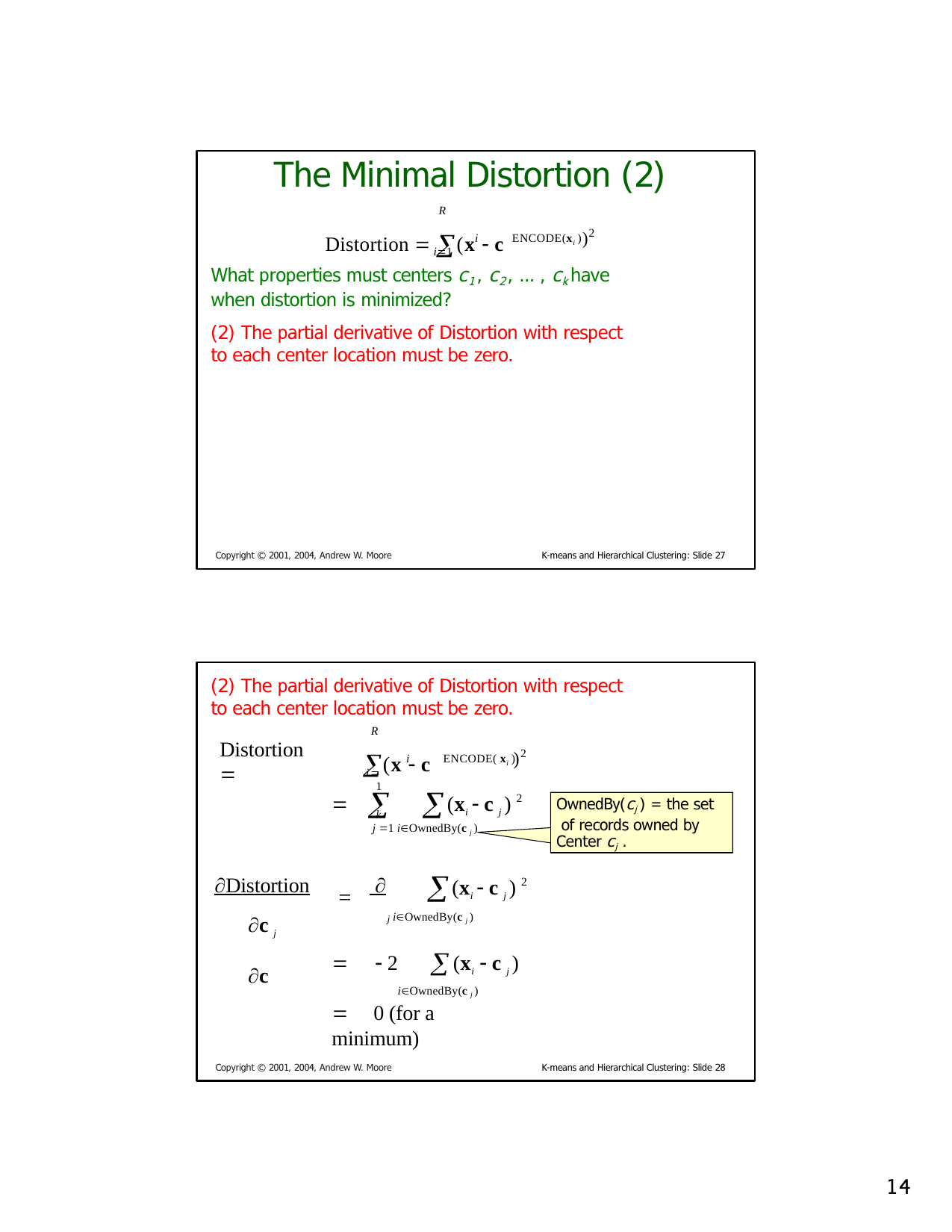

# The Minimal Distortion (2)
R
Distortion = ∑(x − c
)2
i	ENCODE(xi )
i=1
What properties must centers c1 , c2 , … , ck have  when distortion is minimized?
(2) The partial derivative of Distortion with respect  to each center location must be zero.
Copyright © 2001, 2004, Andrew W. Moore
K-means and Hierarchical Clustering: Slide 27

(2) The partial derivative of Distortion with respect  to each center location must be zero.
R
∑(x − c
)2
Distortion	=
i	ENCODE( xi )
i=1  k
∑	∑
2
=
(xi − c j )

OwnedBy(cj ) = the set  of records owned by  Center cj .
j =1 i∈OwnedBy(c j )
∂Distortion	=	 ∂
∂c j	∂c
∑
2
(xi − c j )
j i∈OwnedBy(c j )
=	− 2	∑(xi  − c j )
i∈OwnedBy(c j )
=	0 (for a minimum)
Copyright © 2001, 2004, Andrew W. Moore
K-means and Hierarchical Clustering: Slide 28
14